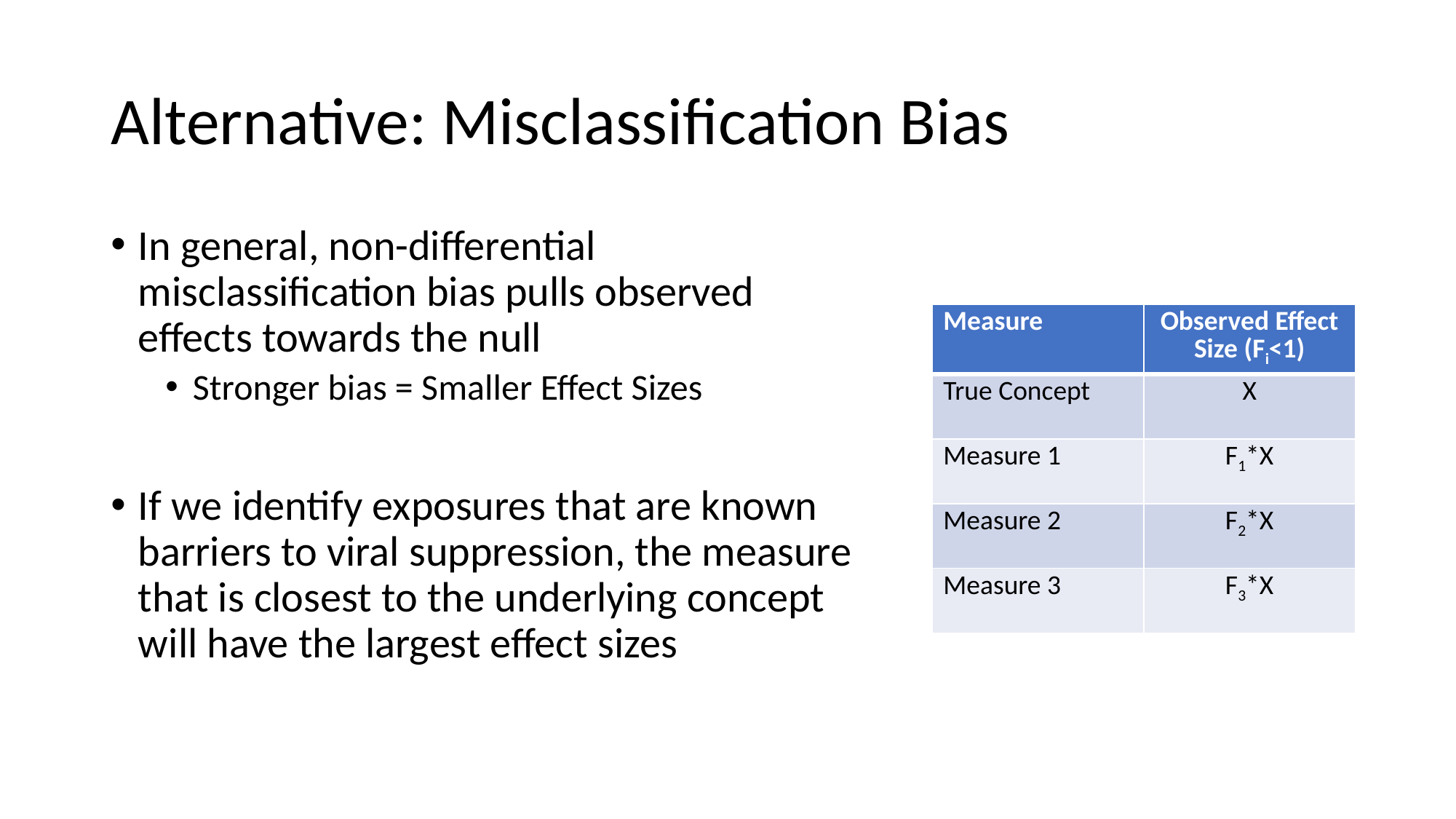

# Alternative: Misclassification Bias
In general, non-differential misclassification bias pulls observed effects towards the null
Stronger bias = Smaller Effect Sizes

If we identify exposures that are known barriers to viral suppression, the measure that is closest to the underlying concept will have the largest effect sizes
| Measure | Observed Effect Size (Fi<1) |
| --- | --- |
| True Concept | X |
| Measure 1 | F1\*X |
| Measure 2 | F2\*X |
| Measure 3 | F3\*X |